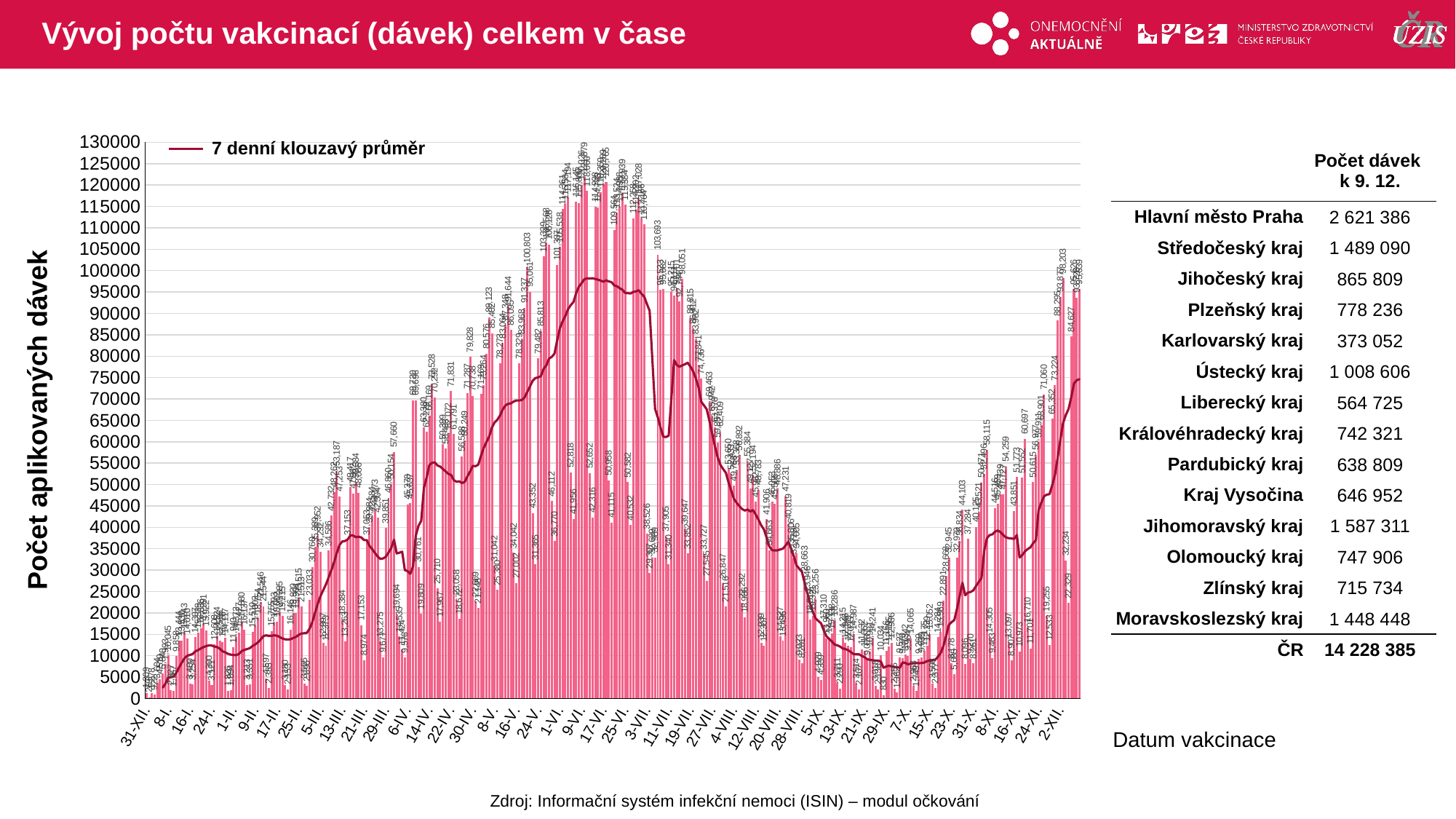

# Vývoj počtu vakcinací (dávek) celkem v čase

### Chart

| Category | celkem |
|---|---|
| 31-XII. | 1309.0 |
| 1-I. | 269.0 |
| 2-I. | 1278.0 |
| 3-I. | 922.0 |
| 4-I. | 3604.0 |
| 5-I. | 4519.0 |
| 6-I. | 5840.0 |
| 7-I. | 7993.0 |
| 8-I. | 10045.0 |
| 9-I. | 2027.0 |
| 10-I. | 1767.0 |
| 11-I. | 9858.0 |
| 12-I. | 13444.0 |
| 13-I. | 13530.0 |
| 14-I. | 15243.0 |
| 15-I. | 14010.0 |
| 16-I. | 3400.0 |
| 17-I. | 3254.0 |
| 18-I. | 14307.0 |
| 19-I. | 15329.0 |
| 20-I. | 16336.0 |
| 21-I. | 17391.0 |
| 22-I. | 15922.0 |
| 23-I. | 4200.0 |
| 24-I. | 3121.0 |
| 25-I. | 12608.0 |
| 26-I. | 14524.0 |
| 27-I. | 13566.0 |
| 28-I. | 13228.0 |
| 29-I. | 14117.0 |
| 30-I. | 1826.0 |
| 31-I. | 1894.0 |
| 1-II. | 11940.0 |
| 2-II. | 14372.0 |
| 3-II. | 15427.0 |
| 4-II. | 17880.0 |
| 5-II. | 16137.0 |
| 6-II. | 3213.0 |
| 7-II. | 3351.0 |
| 8-II. | 15510.0 |
| 9-II. | 17002.0 |
| 10-II. | 18754.0 |
| 11-II. | 22546.0 |
| 12-II. | 21544.0 |
| 13-II. | 4597.0 |
| 14-II. | 2385.0 |
| 15-II. | 15755.0 |
| 16-II. | 17793.0 |
| 17-II. | 18002.0 |
| 18-II. | 20395.0 |
| 19-II. | 19215.0 |
| 20-II. | 3180.0 |
| 21-II. | 2153.0 |
| 22-II. | 16146.0 |
| 23-II. | 19920.0 |
| 24-II. | 19904.0 |
| 25-II. | 23515.0 |
| 26-II. | 21513.0 |
| 27-II. | 3565.0 |
| 28-II. | 2896.0 |
| 1-III. | 23033.0 |
| 2-III. | 30760.0 |
| 3-III. | 35389.0 |
| 4-III. | 37952.0 |
| 5-III. | 34232.0 |
| 6-III. | 12997.0 |
| 7-III. | 12373.0 |
| 8-III. | 34586.0 |
| 9-III. | 42732.0 |
| 10-III. | 48262.0 |
| 11-III. | 53187.0 |
| 12-III. | 47253.0 |
| 13-III. | 18384.0 |
| 14-III. | 13263.0 |
| 15-III. | 37153.0 |
| 16-III. | 49417.0 |
| 17-III. | 47962.0 |
| 18-III. | 50384.0 |
| 19-III. | 48086.0 |
| 20-III. | 17153.0 |
| 21-III. | 8974.0 |
| 22-III. | 37053.0 |
| 23-III. | 39984.0 |
| 24-III. | 42584.0 |
| 25-III. | 44173.0 |
| 26-III. | 42304.0 |
| 27-III. | 13275.0 |
| 28-III. | 9677.0 |
| 29-III. | 39851.0 |
| 30-III. | 46860.0 |
| 31-III. | 50154.0 |
| 1-IV. | 57660.0 |
| 2-IV. | 19694.0 |
| 3-IV. | 14535.0 |
| 4-IV. | 11424.0 |
| 5-IV. | 9576.0 |
| 6-IV. | 45378.0 |
| 7-IV. | 45637.0 |
| 8-IV. | 69720.0 |
| 9-IV. | 69696.0 |
| 10-IV. | 30761.0 |
| 11-IV. | 19809.0 |
| 12-IV. | 63380.0 |
| 13-IV. | 62279.0 |
| 14-IV. | 66169.0 |
| 15-IV. | 73528.0 |
| 16-IV. | 70292.0 |
| 17-IV. | 25710.0 |
| 18-IV. | 17967.0 |
| 19-IV. | 59399.0 |
| 20-IV. | 58403.0 |
| 21-IV. | 62072.0 |
| 22-IV. | 71831.0 |
| 23-IV. | 61791.0 |
| 24-IV. | 23058.0 |
| 25-IV. | 18672.0 |
| 26-IV. | 56588.0 |
| 27-IV. | 60249.0 |
| 28-IV. | 71287.0 |
| 29-IV. | 79828.0 |
| 30-IV. | 70738.0 |
| 1-V. | 22669.0 |
| 2-V. | 21148.0 |
| 3-V. | 71169.0 |
| 4-V. | 73264.0 |
| 5-V. | 80576.0 |
| 6-V. | 89123.0 |
| 7-V. | 85402.0 |
| 8-V. | 31042.0 |
| 9-V. | 25380.0 |
| 10-V. | 78273.0 |
| 11-V. | 83064.0 |
| 12-V. | 87348.0 |
| 13-V. | 91644.0 |
| 14-V. | 86095.0 |
| 15-V. | 34042.0 |
| 16-V. | 27002.0 |
| 17-V. | 78329.0 |
| 18-V. | 83968.0 |
| 19-V. | 91337.0 |
| 20-V. | 100803.0 |
| 21-V. | 95061.0 |
| 22-V. | 43352.0 |
| 23-V. | 31365.0 |
| 24-V. | 79482.0 |
| 25-V. | 85813.0 |
| 26-V. | 103329.0 |
| 27-V. | 106568.0 |
| 28-V. | 106128.0 |
| 29-V. | 46112.0 |
| 30-V. | 36770.0 |
| 31-V. | 101387.0 |
| 1-VI. | 105538.0 |
| 2-VI. | 114361.0 |
| 3-VI. | 115584.0 |
| 4-VI. | 117194.0 |
| 5-VI. | 52818.0 |
| 6-VI. | 41956.0 |
| 7-VI. | 116145.0 |
| 8-VI. | 115860.0 |
| 9-VI. | 120026.0 |
| 10-VI. | 121879.0 |
| 11-VI. | 118660.0 |
| 12-VI. | 52652.0 |
| 13-VI. | 42316.0 |
| 14-VI. | 114998.0 |
| 15-VI. | 114743.0 |
| 16-VI. | 118359.0 |
| 17-VI. | 120189.0 |
| 18-VI. | 120765.0 |
| 19-VI. | 50958.0 |
| 20-VI. | 41115.0 |
| 21-VI. | 109564.0 |
| 22-VI. | 113524.0 |
| 23-VI. | 114988.0 |
| 24-VI. | 117939.0 |
| 25-VI. | 115384.0 |
| 26-VI. | 50582.0 |
| 27-VI. | 40532.0 |
| 28-VI. | 112258.0 |
| 29-VI. | 114202.0 |
| 30-VI. | 117028.0 |
| 1-VII. | 112166.0 |
| 2-VII. | 110764.0 |
| 3-VII. | 38526.0 |
| 4-VII. | 29307.0 |
| 5-VII. | 32689.0 |
| 6-VII. | 32989.0 |
| 7-VII. | 103693.0 |
| 8-VII. | 95523.0 |
| 9-VII. | 95682.0 |
| 10-VII. | 37905.0 |
| 11-VII. | 31340.0 |
| 12-VII. | 95215.0 |
| 13-VII. | 94111.0 |
| 14-VII. | 95701.0 |
| 15-VII. | 92744.0 |
| 16-VII. | 98051.0 |
| 17-VII. | 39647.0 |
| 18-VII. | 33852.0 |
| 19-VII. | 88815.0 |
| 20-VII. | 86412.0 |
| 21-VII. | 83982.0 |
| 22-VII. | 77841.0 |
| 23-VII. | 74736.0 |
| 24-VII. | 33727.0 |
| 25-VII. | 27545.0 |
| 26-VII. | 69463.0 |
| 27-VII. | 65942.0 |
| 28-VII. | 63378.0 |
| 29-VII. | 59857.0 |
| 30-VII. | 62409.0 |
| 31-VII. | 26847.0 |
| 1-VIII. | 21516.0 |
| 2-VIII. | 53650.0 |
| 3-VIII. | 52433.0 |
| 4-VIII. | 49768.0 |
| 5-VIII. | 53368.0 |
| 6-VIII. | 56892.0 |
| 7-VIII. | 22292.0 |
| 8-VIII. | 18986.0 |
| 9-VIII. | 55384.0 |
| 10-VIII. | 49127.0 |
| 11-VIII. | 52194.0 |
| 12-VIII. | 45982.0 |
| 13-VIII. | 48783.0 |
| 14-VIII. | 12939.0 |
| 15-VIII. | 12307.0 |
| 16-VIII. | 41906.0 |
| 17-VIII. | 34663.0 |
| 18-VIII. | 46053.0 |
| 19-VIII. | 45506.0 |
| 20-VIII. | 48886.0 |
| 21-VIII. | 14527.0 |
| 22-VIII. | 13496.0 |
| 23-VIII. | 47231.0 |
| 24-VIII. | 40819.0 |
| 25-VIII. | 35006.0 |
| 26-VIII. | 32729.0 |
| 27-VIII. | 34005.0 |
| 28-VIII. | 9023.0 |
| 29-VIII. | 8281.0 |
| 30-VIII. | 28663.0 |
| 31-VIII. | 23946.0 |
| 1-IX. | 18519.0 |
| 2-IX. | 19321.0 |
| 3-IX. | 23256.0 |
| 4-IX. | 4979.0 |
| 5-IX. | 4339.0 |
| 6-IX. | 17310.0 |
| 7-IX. | 13960.0 |
| 8-IX. | 14221.0 |
| 9-IX. | 15138.0 |
| 10-IX. | 18286.0 |
| 11-IX. | 3711.0 |
| 12-IX. | 2290.0 |
| 13-IX. | 14215.0 |
| 14-IX. | 12946.0 |
| 15-IX. | 12379.0 |
| 16-IX. | 12035.0 |
| 17-IX. | 14987.0 |
| 18-IX. | 3514.0 |
| 19-IX. | 2107.0 |
| 20-IX. | 11532.0 |
| 21-IX. | 11062.0 |
| 22-IX. | 9018.0 |
| 23-IX. | 10991.0 |
| 24-IX. | 14241.0 |
| 25-IX. | 3018.0 |
| 26-IX. | 2138.0 |
| 27-IX. | 10034.0 |
| 28-IX. | 830.0 |
| 29-IX. | 11166.0 |
| 30-IX. | 12195.0 |
| 1-X. | 12986.0 |
| 2-X. | 2355.0 |
| 3-X. | 1362.0 |
| 4-X. | 9527.0 |
| 5-X. | 9370.0 |
| 6-X. | 10342.0 |
| 7-X. | 9964.0 |
| 8-X. | 14065.0 |
| 9-X. | 2963.0 |
| 10-X. | 1749.0 |
| 11-X. | 9269.0 |
| 12-X. | 9639.0 |
| 13-X. | 11175.0 |
| 14-X. | 12239.0 |
| 15-X. | 15052.0 |
| 16-X. | 3508.0 |
| 17-X. | 2377.0 |
| 18-X. | 14284.0 |
| 19-X. | 15569.0 |
| 20-X. | 22891.0 |
| 21-X. | 28668.0 |
| 22-X. | 32945.0 |
| 23-X. | 8178.0 |
| 24-X. | 5685.0 |
| 25-X. | 32979.0 |
| 26-X. | 36834.0 |
| 27-X. | 44103.0 |
| 28-X. | 8096.0 |
| 29-X. | 37284.0 |
| 30-X. | 9270.0 |
| 31-X. | 8261.0 |
| 1-XI. | 40125.0 |
| 2-XI. | 43521.0 |
| 3-XI. | 50471.0 |
| 4-XI. | 52496.0 |
| 5-XI. | 58115.0 |
| 6-XI. | 14305.0 |
| 7-XI. | 9463.0 |
| 8-XI. | 44516.0 |
| 9-XI. | 45459.0 |
| 10-XI. | 47739.0 |
| 11-XI. | 47727.0 |
| 12-XI. | 54259.0 |
| 13-XI. | 13097.0 |
| 14-XI. | 8907.0 |
| 15-XI. | 43851.0 |
| 16-XI. | 51773.0 |
| 17-XI. | 10973.0 |
| 18-XI. | 51552.0 |
| 19-XI. | 60697.0 |
| 20-XI. | 16710.0 |
| 21-XI. | 11701.0 |
| 22-XI. | 50615.0 |
| 23-XI. | 56977.0 |
| 24-XI. | 59911.0 |
| 25-XI. | 63901.0 |
| 26-XI. | 71060.0 |
| 27-XI. | 19255.0 |
| 28-XI. | 12533.0 |
| 29-XI. | 65352.0 |
| 30-XI. | 73224.0 |
| 1-XII. | 88295.0 |
| 2-XII. | 93877.0 |
| 3-XII. | 98203.0 |
| 4-XII. | 32234.0 |
| 5-XII. | 22329.0 |
| 6-XII. | 84627.0 |
| 7-XII. | 95626.0 |
| 8-XII. | 93726.0 |
| 9-XII. | 95639.0 |
7 denní klouzavý průměr
|  | Počet dávek k 9. 12. |
| --- | --- |
| Hlavní město Praha | 2 621 386 |
| Středočeský kraj | 1 489 090 |
| Jihočeský kraj | 865 809 |
| Plzeňský kraj | 778 236 |
| Karlovarský kraj | 373 052 |
| Ústecký kraj | 1 008 606 |
| Liberecký kraj | 564 725 |
| Královéhradecký kraj | 742 321 |
| Pardubický kraj | 638 809 |
| Kraj Vysočina | 646 952 |
| Jihomoravský kraj | 1 587 311 |
| Olomoucký kraj | 747 906 |
| Zlínský kraj | 715 734 |
| Moravskoslezský kraj | 1 448 448 |
| ČR | 14 228 385 |
Počet aplikovaných dávek
Datum vakcinace
Zdroj: Informační systém infekční nemoci (ISIN) – modul očkování